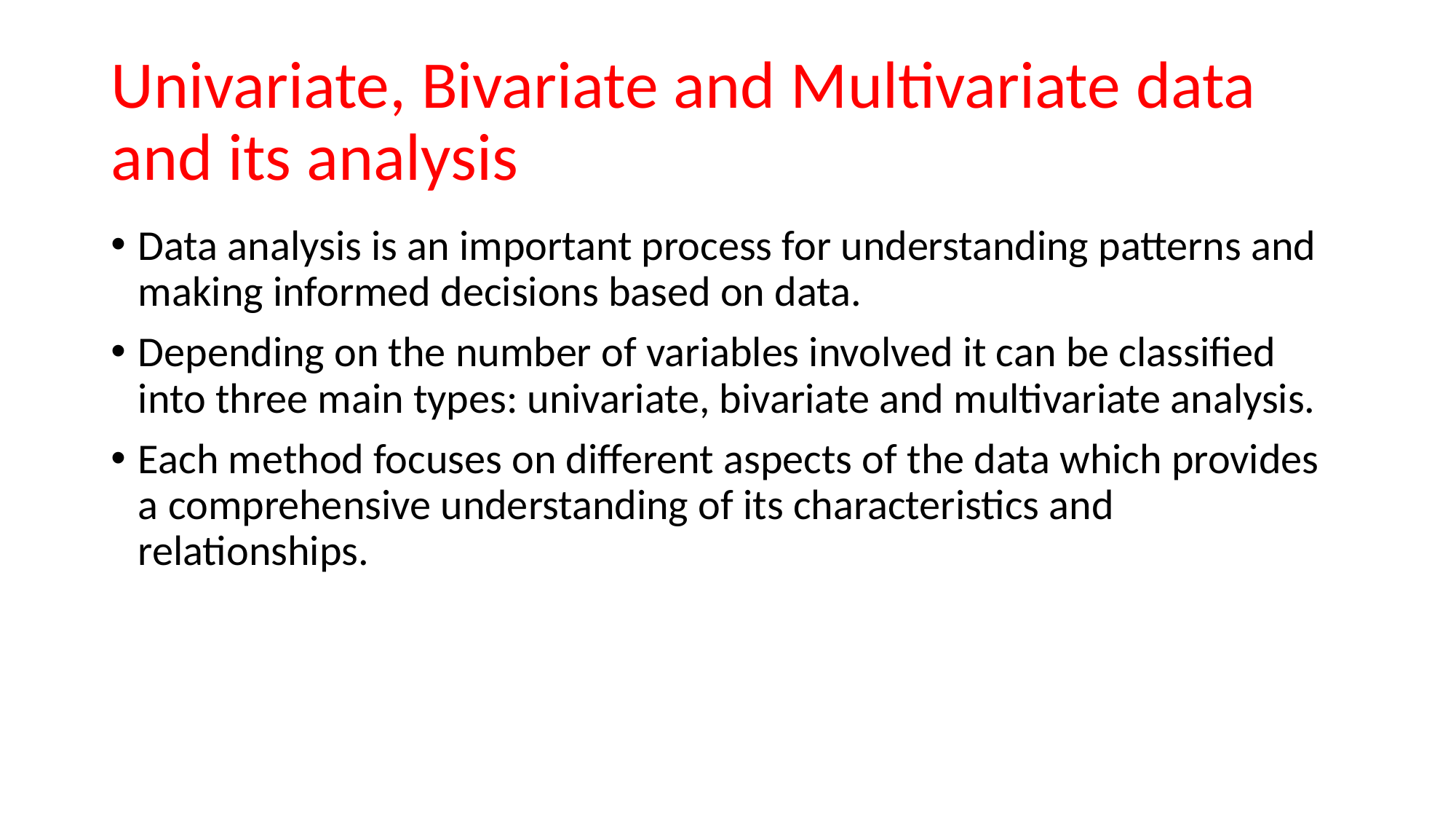

# Univariate, Bivariate and Multivariate data and its analysis
Data analysis is an important process for understanding patterns and making informed decisions based on data.
Depending on the number of variables involved it can be classified into three main types: univariate, bivariate and multivariate analysis.
Each method focuses on different aspects of the data which provides a comprehensive understanding of its characteristics and relationships.